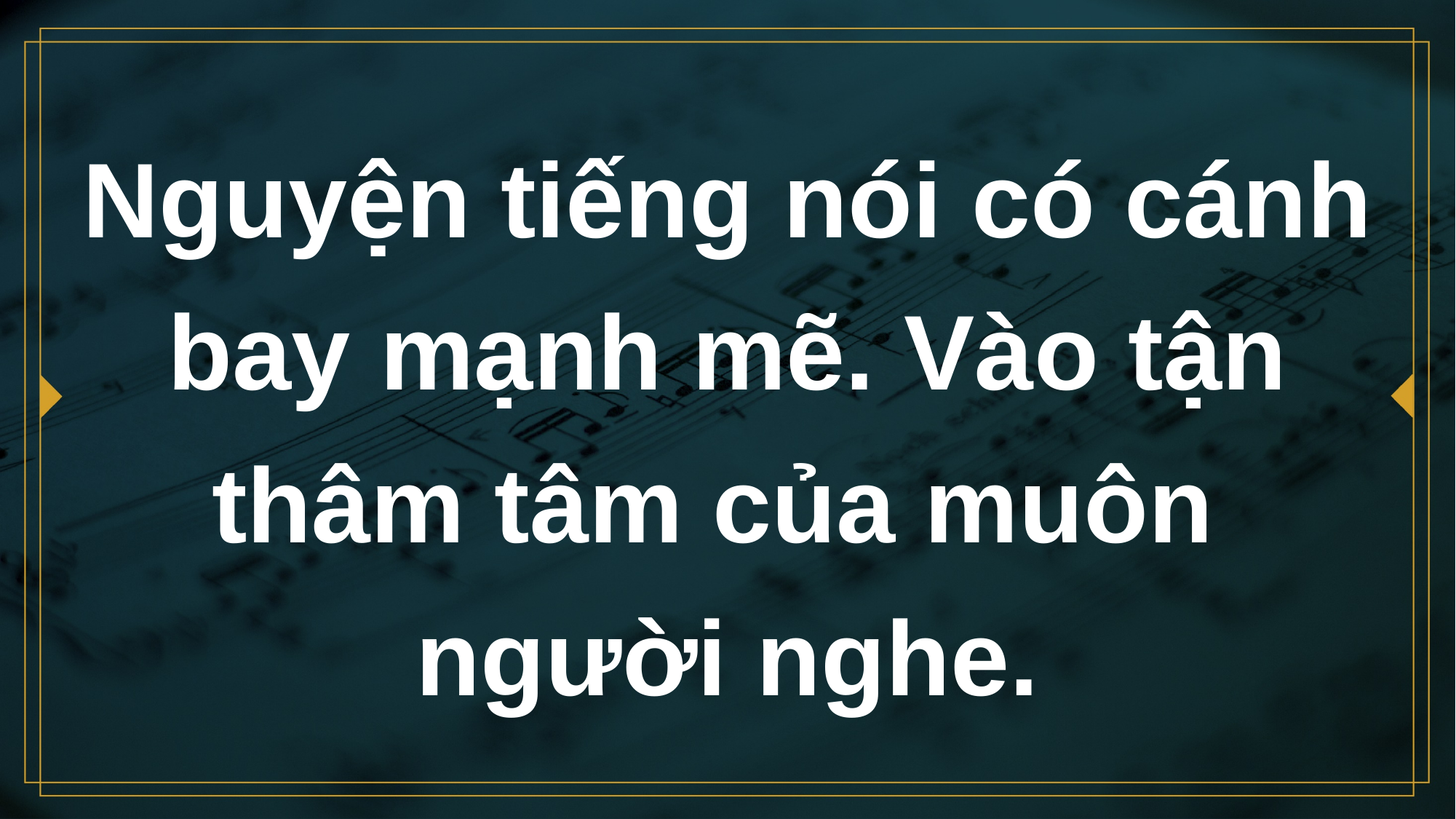

# Nguyện tiếng nói có cánh bay mạnh mẽ. Vào tận thâm tâm của muôn người nghe.